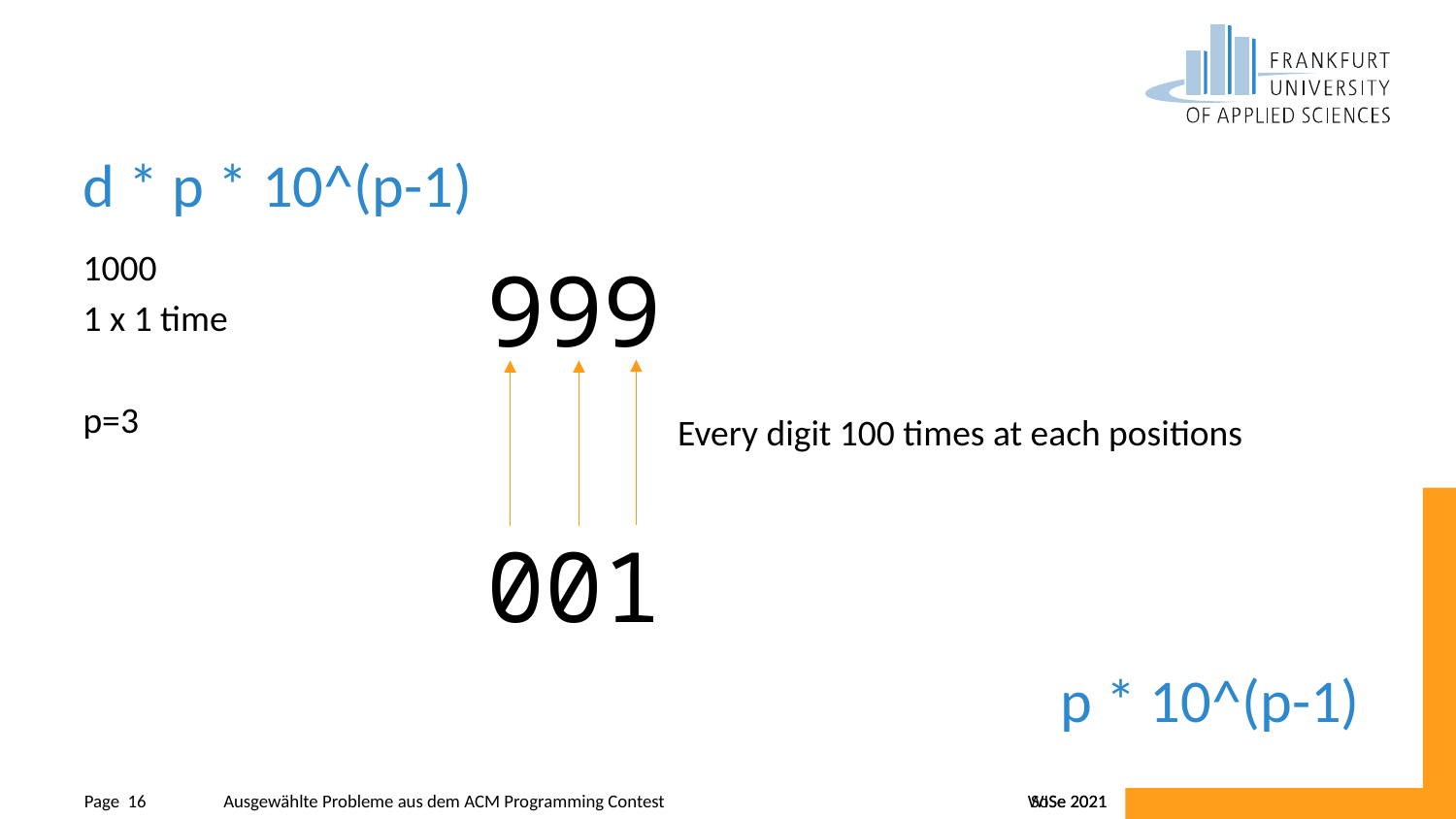

# d * p * 10^(p-1)
1000
1 x 1 time

p=3

999

Every digit 100 times at each positions
001

p * 10^(p-1)
SoSe 2021
WISe 2021
Page  16
Ausgewählte Probleme aus dem ACM Programming Contest